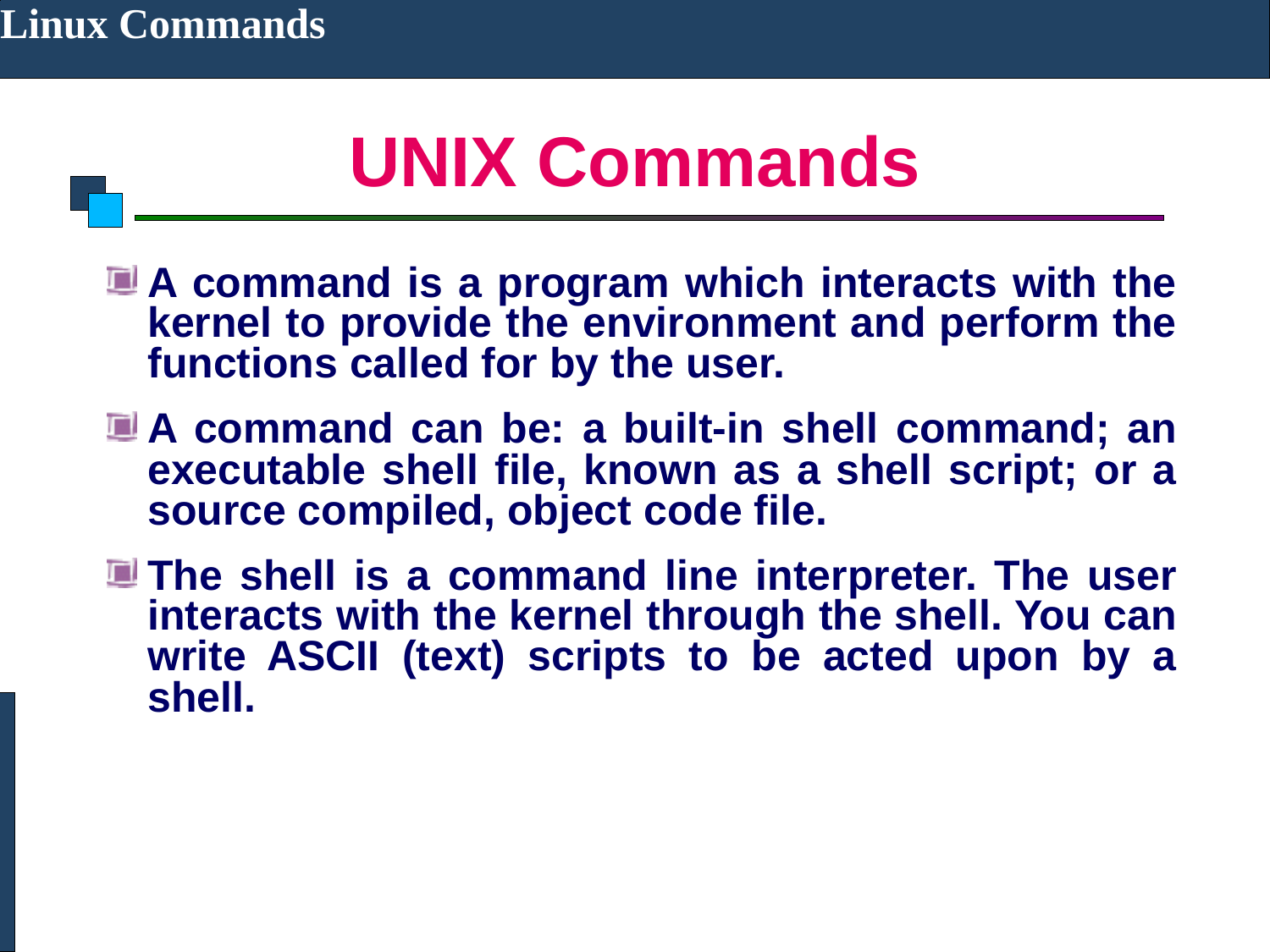

Linux Commands
# UNIX Commands

A command is a program which interacts with the kernel to provide the environment and perform the functions called for by the user.
A command can be: a built-in shell command; an executable shell file, known as a shell script; or a source compiled, object code file.
The shell is a command line interpreter. The user interacts with the kernel through the shell. You can write ASCII (text) scripts to be acted upon by a shell.